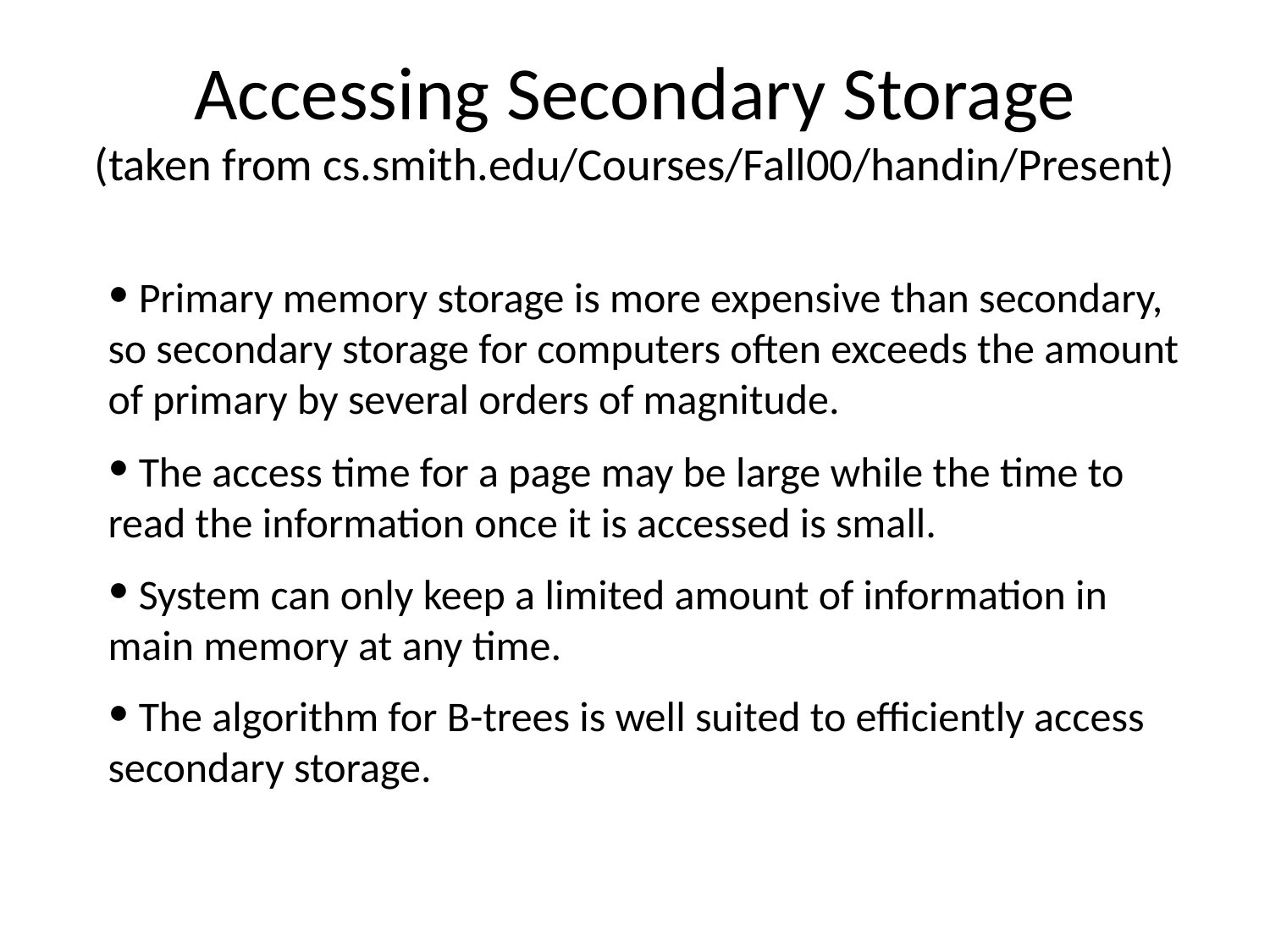

# Accessing Secondary Storage (taken from cs.smith.edu/Courses/Fall00/handin/Present)
 Primary memory storage is more expensive than secondary, so secondary storage for computers often exceeds the amount of primary by several orders of magnitude.
 The access time for a page may be large while the time to read the information once it is accessed is small.
 System can only keep a limited amount of information in main memory at any time.
 The algorithm for B-trees is well suited to efficiently access secondary storage.